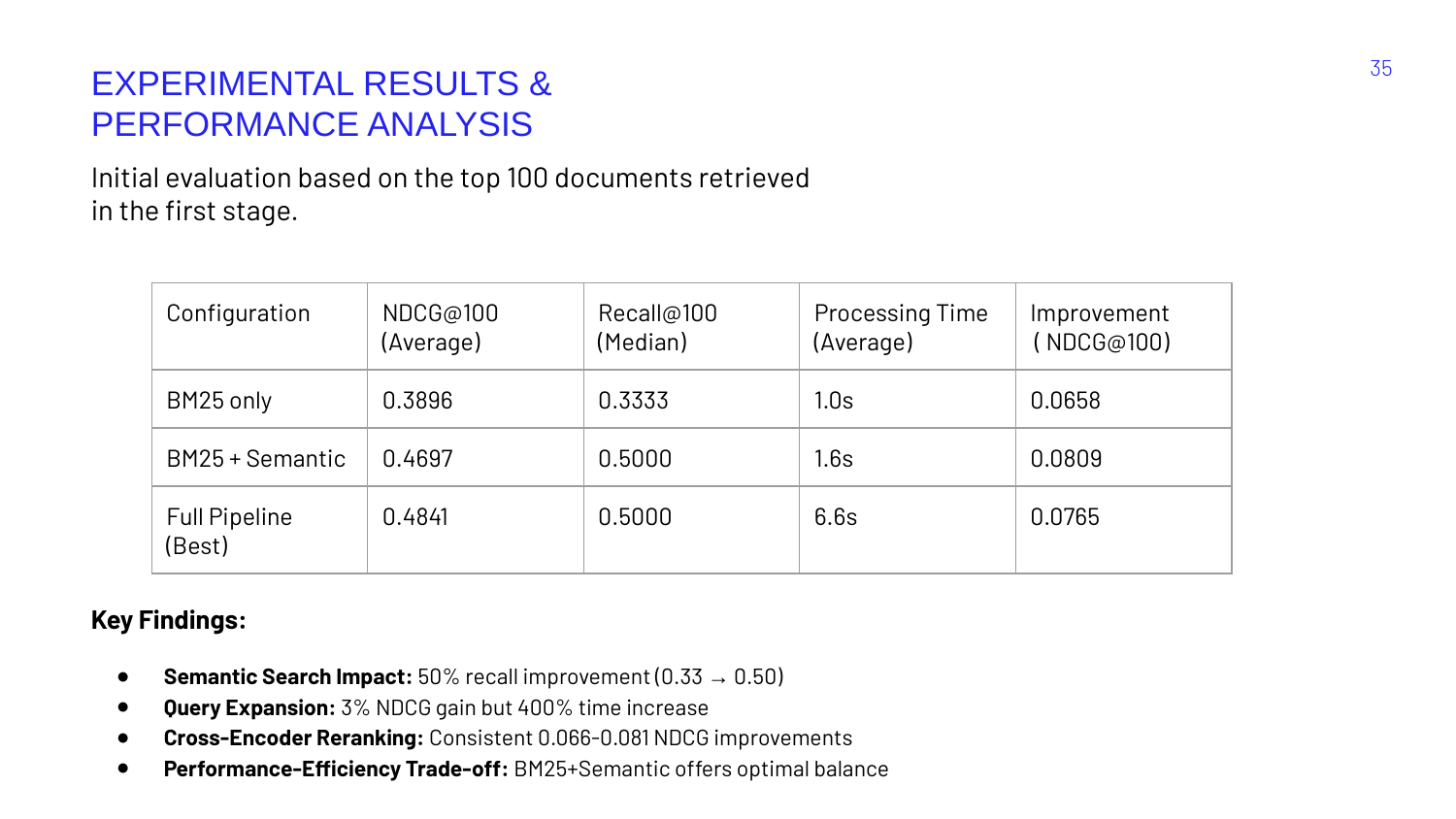

35
EXPERIMENTAL RESULTS & PERFORMANCE ANALYSIS
Initial evaluation based on the top 100 documents retrieved in the first stage.
| Configuration | NDCG@100 (Average) | Recall@100 (Median) | Processing Time (Average) | Improvement ( NDCG@100) |
| --- | --- | --- | --- | --- |
| BM25 only | 0.3896 | 0.3333 | 1.0s | 0.0658 |
| BM25 + Semantic | 0.4697 | 0.5000 | 1.6s | 0.0809 |
| Full Pipeline (Best) | 0.4841 | 0.5000 | 6.6s | 0.0765 |
Key Findings:
Semantic Search Impact: 50% recall improvement (0.33 → 0.50)
Query Expansion: 3% NDCG gain but 400% time increase
Cross-Encoder Reranking: Consistent 0.066-0.081 NDCG improvements
Performance-Efficiency Trade-off: BM25+Semantic offers optimal balance